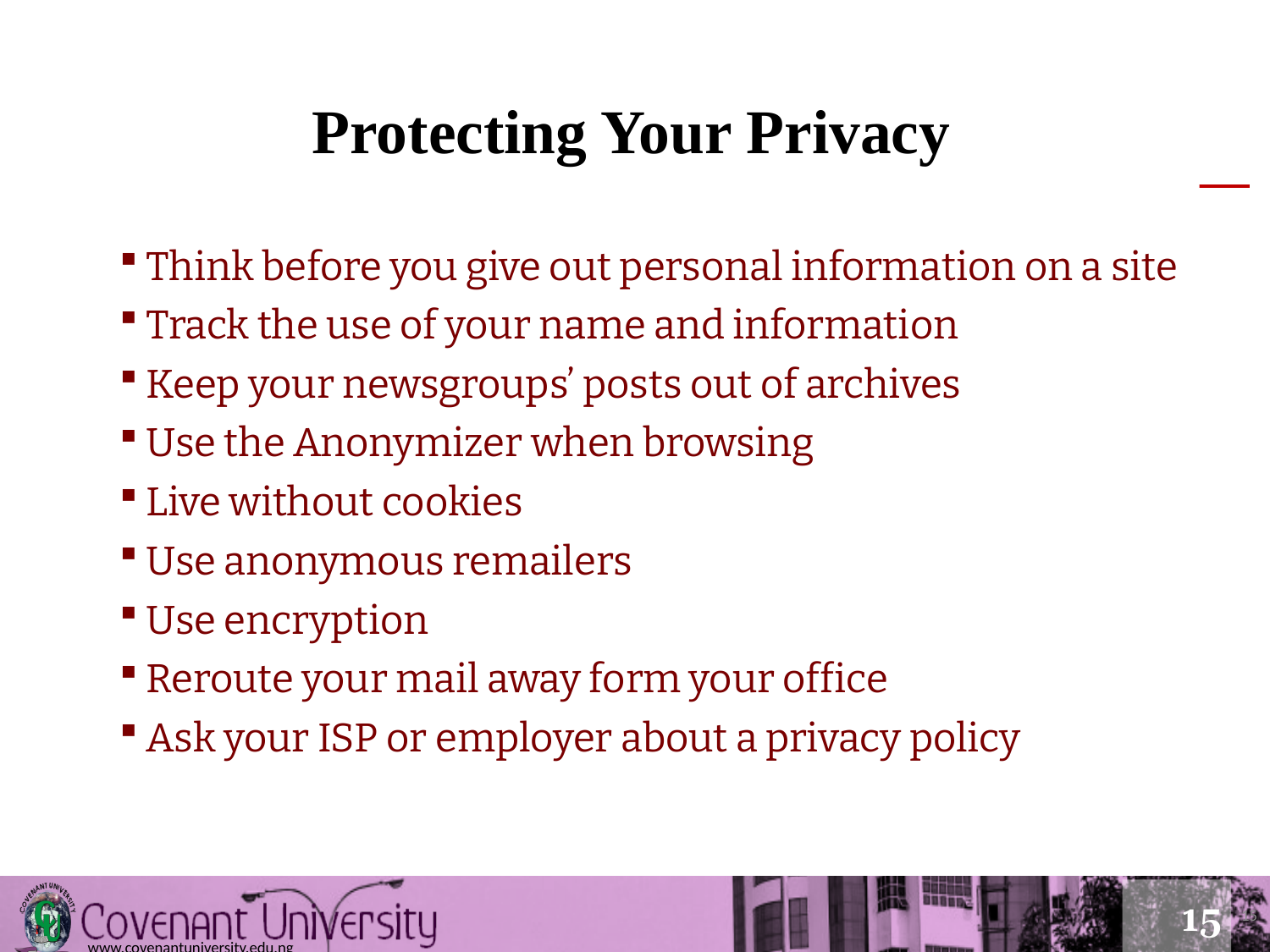

Protecting Your Privacy

Think before you give out personal information on a site
Track the use of your name and information
Keep your newsgroups’ posts out of archives
Use the Anonymizer when browsing
Live without cookies
Use anonymous remailers
Use encryption
Reroute your mail away form your office
Ask your ISP or employer about a privacy policy
15